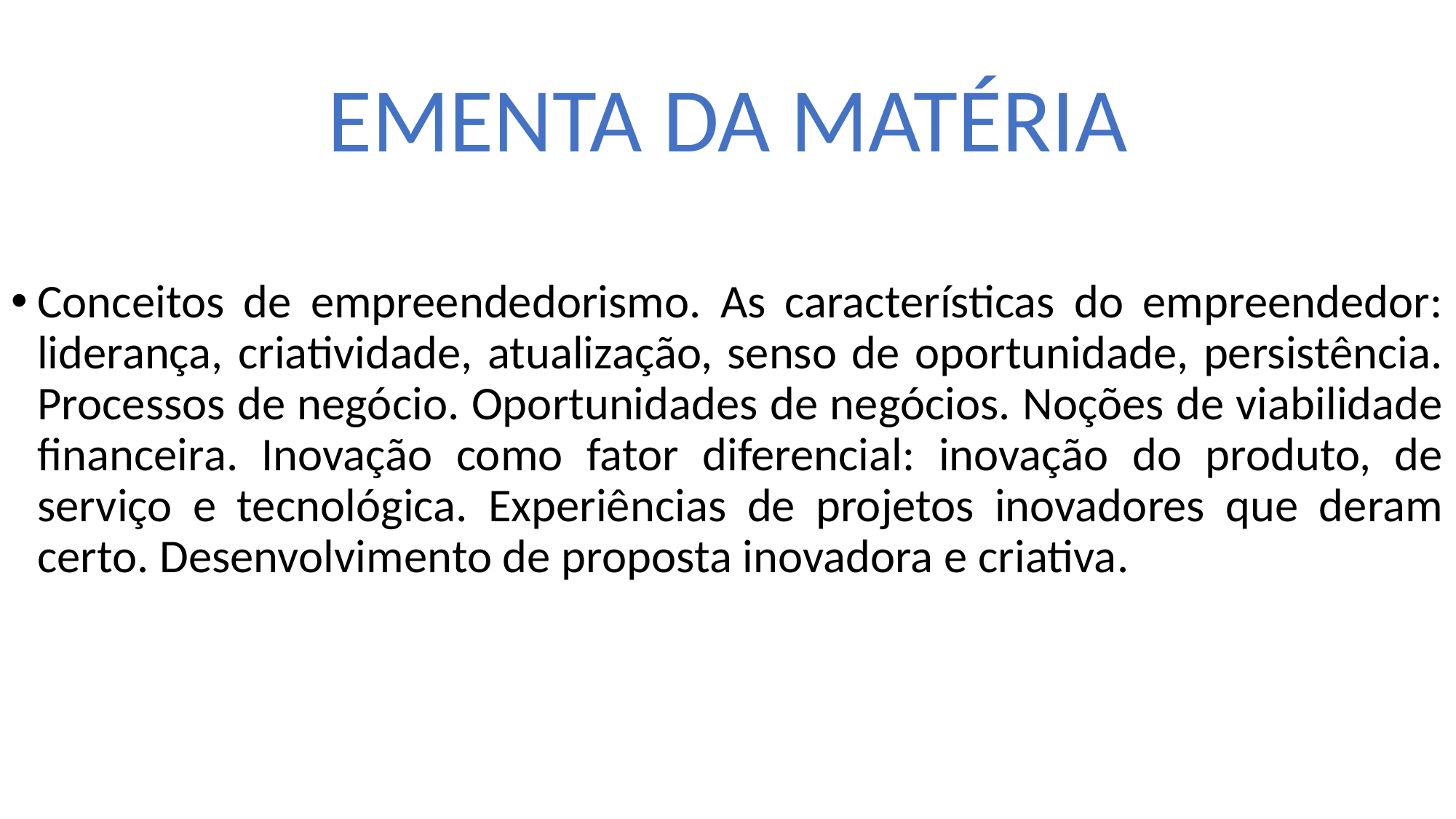

# EMENTA DA MATÉRIA
Conceitos de empreendedorismo. As características do empreendedor: liderança, criatividade, atualização, senso de oportunidade, persistência. Processos de negócio. Oportunidades de negócios. Noções de viabilidade financeira. Inovação como fator diferencial: inovação do produto, de serviço e tecnológica. Experiências de projetos inovadores que deram certo. Desenvolvimento de proposta inovadora e criativa.